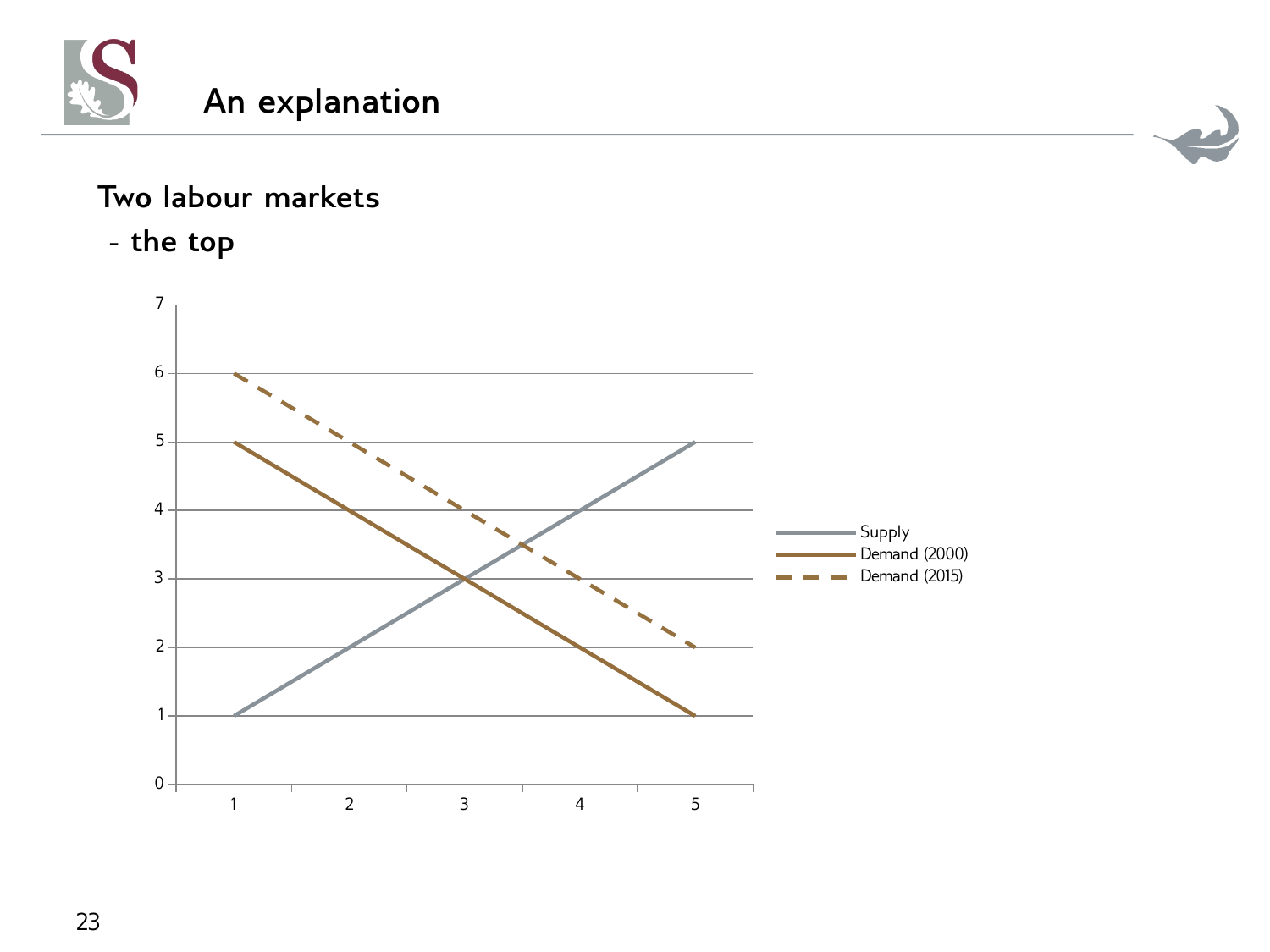

# An explanation
Two labour markets
 - the top

### Chart

| Category | Supply | Demand (2000) | Demand (2015) |
|---|---|---|---|
23